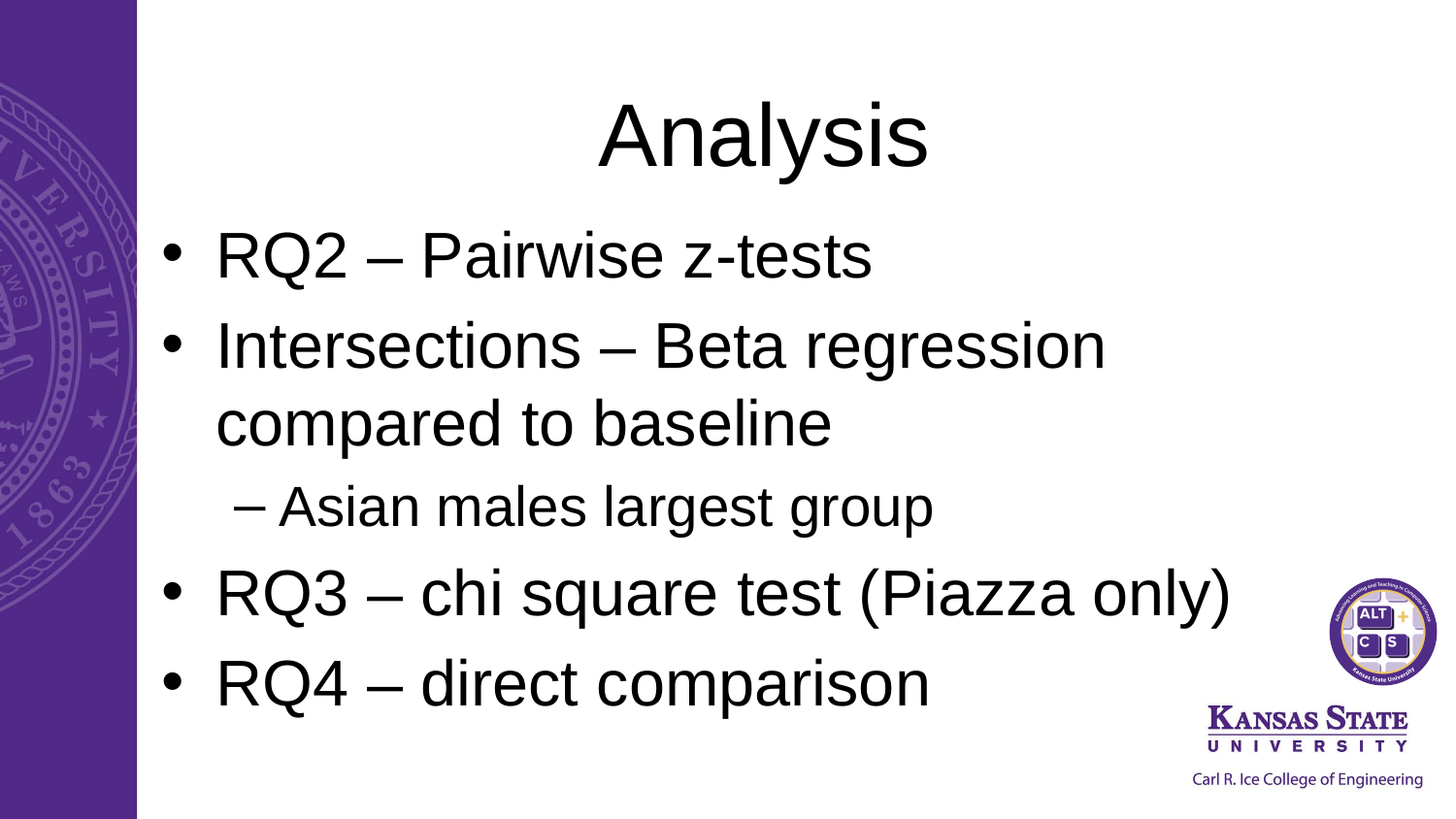

# Analysis
RQ2 – Pairwise z-tests
Intersections – Beta regression compared to baseline
Asian males largest group
RQ3 – chi square test (Piazza only)
RQ4 – direct comparison